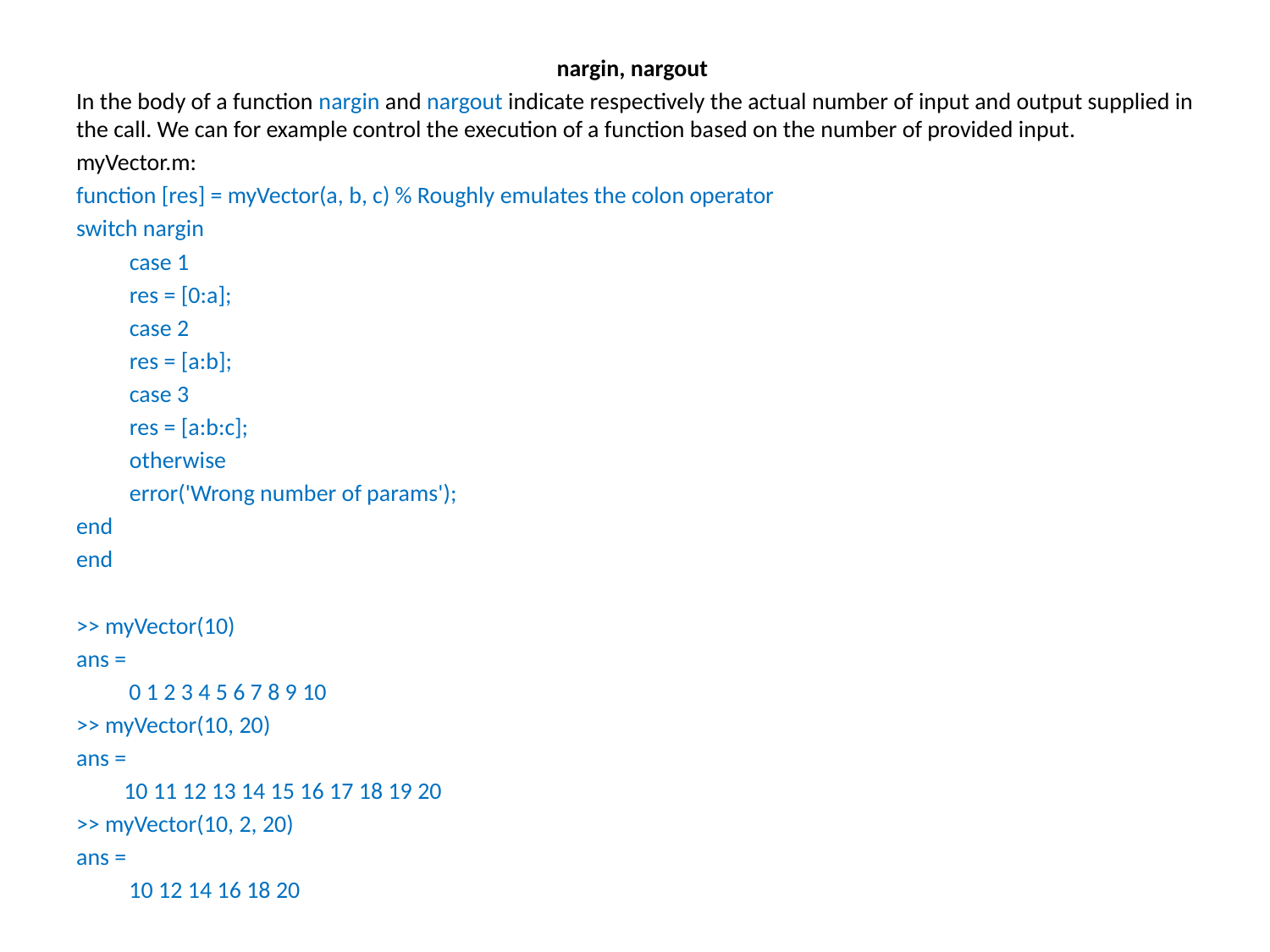

nargin, nargout
In the body of a function nargin and nargout indicate respectively the actual number of input and output supplied in the call. We can for example control the execution of a function based on the number of provided input.
myVector.m:
function [res] = myVector(a, b, c) % Roughly emulates the colon operator
switch nargin
	case 1
		res = [0:a];
	case 2
		res = [a:b];
	case 3
		res = [a:b:c];
	otherwise
		error('Wrong number of params');
end
end

>> myVector(10)
ans =
          0 1 2 3 4 5 6 7 8 9 10
>> myVector(10, 20)
ans =
         10 11 12 13 14 15 16 17 18 19 20
>> myVector(10, 2, 20)
ans =
          10 12 14 16 18 20